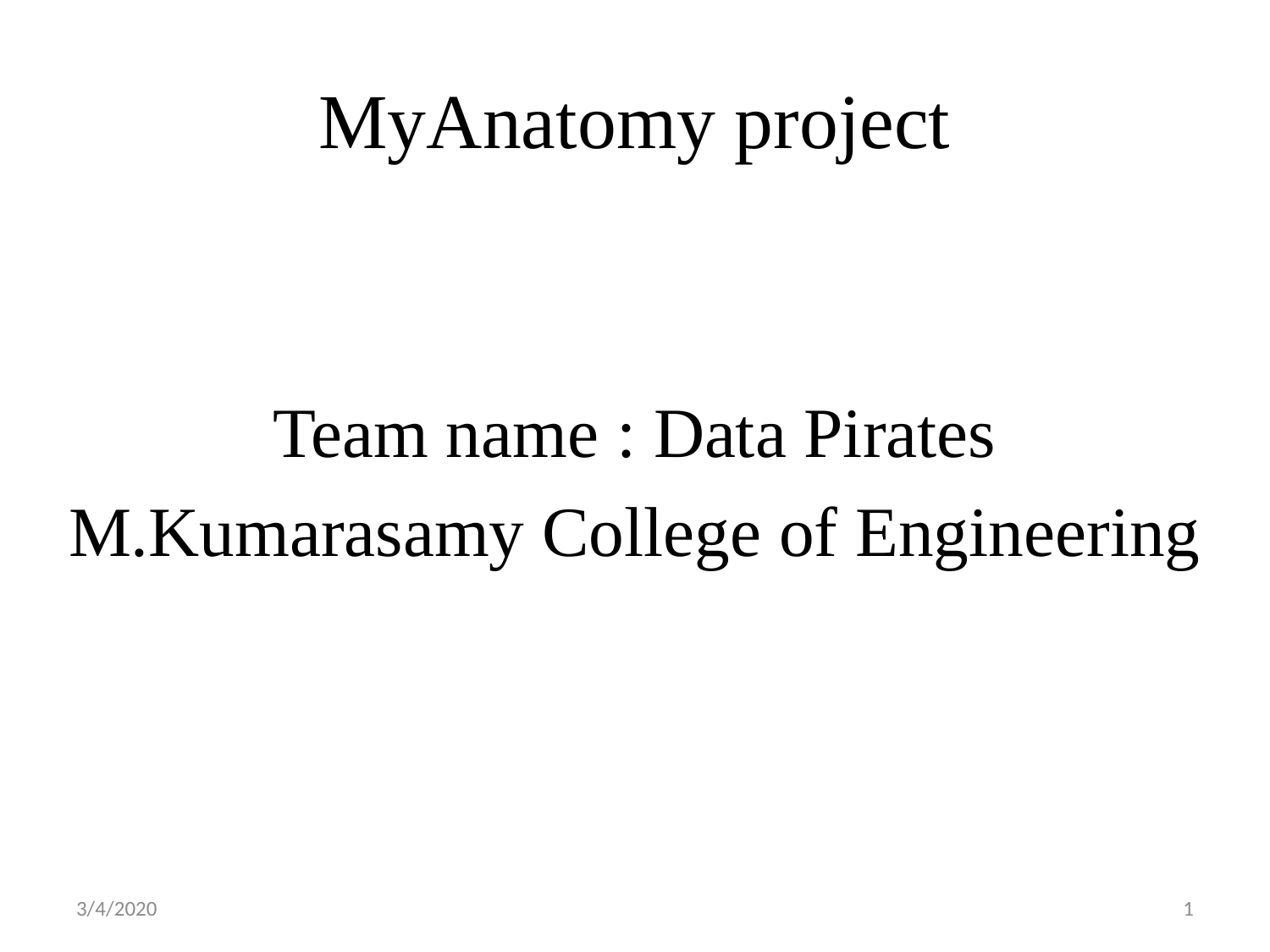

# MyAnatomy project
Team name : Data Pirates
M.Kumarasamy College of Engineering
3/4/2020
1